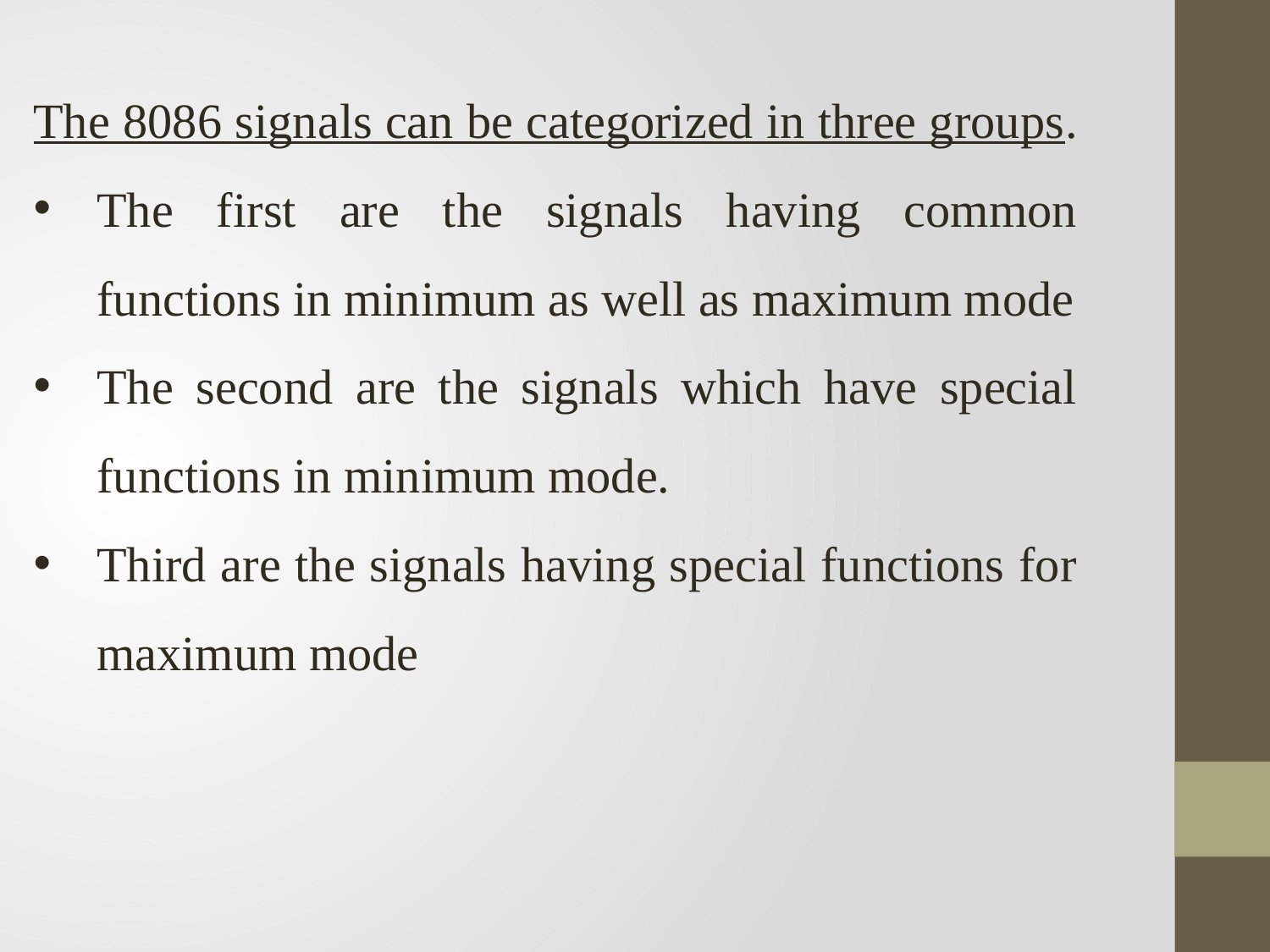

The 8086 signals can be categorized in three groups.
The first are the signals having common functions in minimum as well as maximum mode
The second are the signals which have special functions in minimum mode.
Third are the signals having special functions for maximum mode